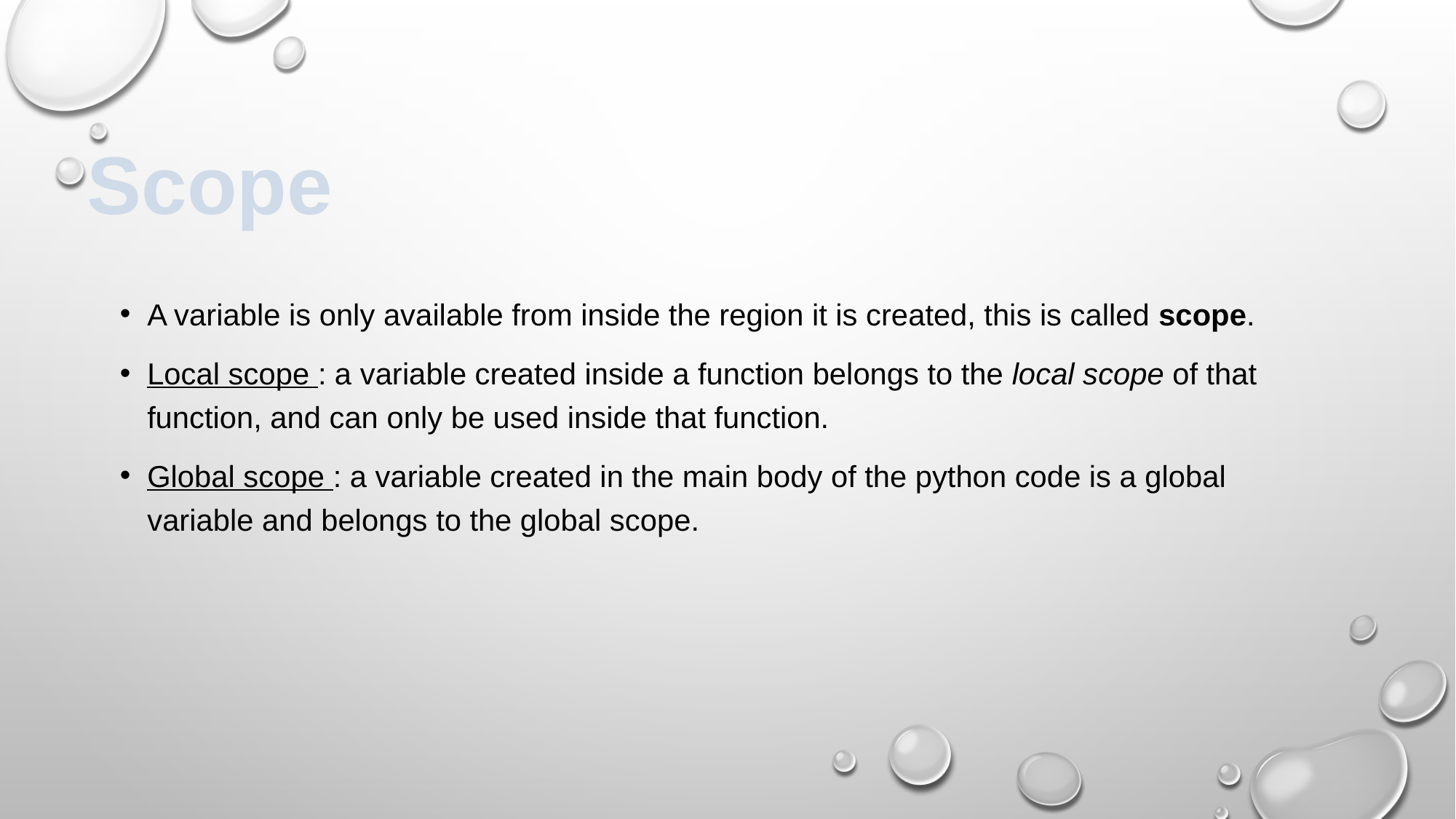

Scope
A variable is only available from inside the region it is created, this is called scope.
Local scope : a variable created inside a function belongs to the local scope of that function, and can only be used inside that function.
Global scope : a variable created in the main body of the python code is a global variable and belongs to the global scope.